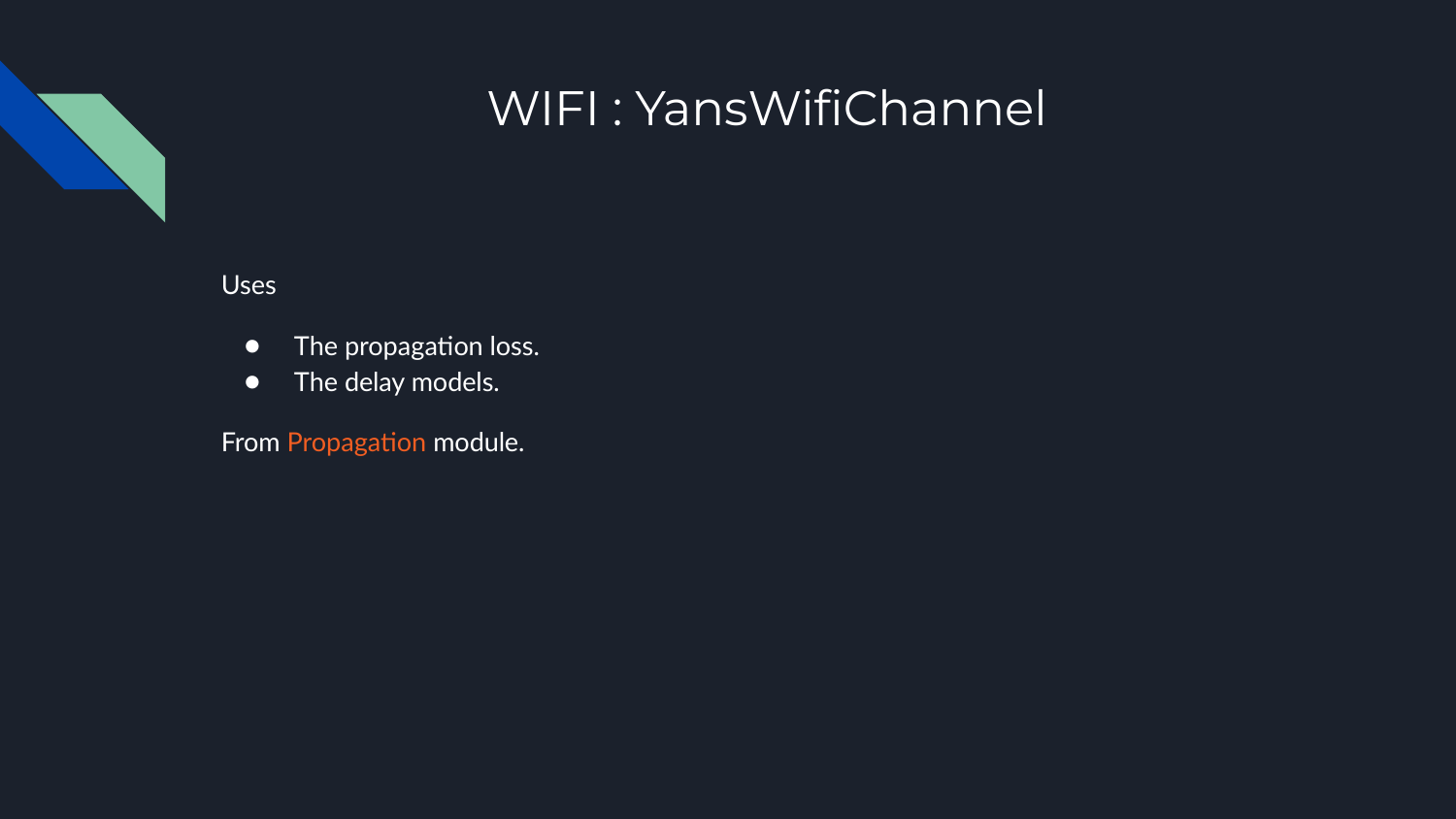

# WIFI : YansWifiChannel
Uses
The propagation loss.
The delay models.
From Propagation module.